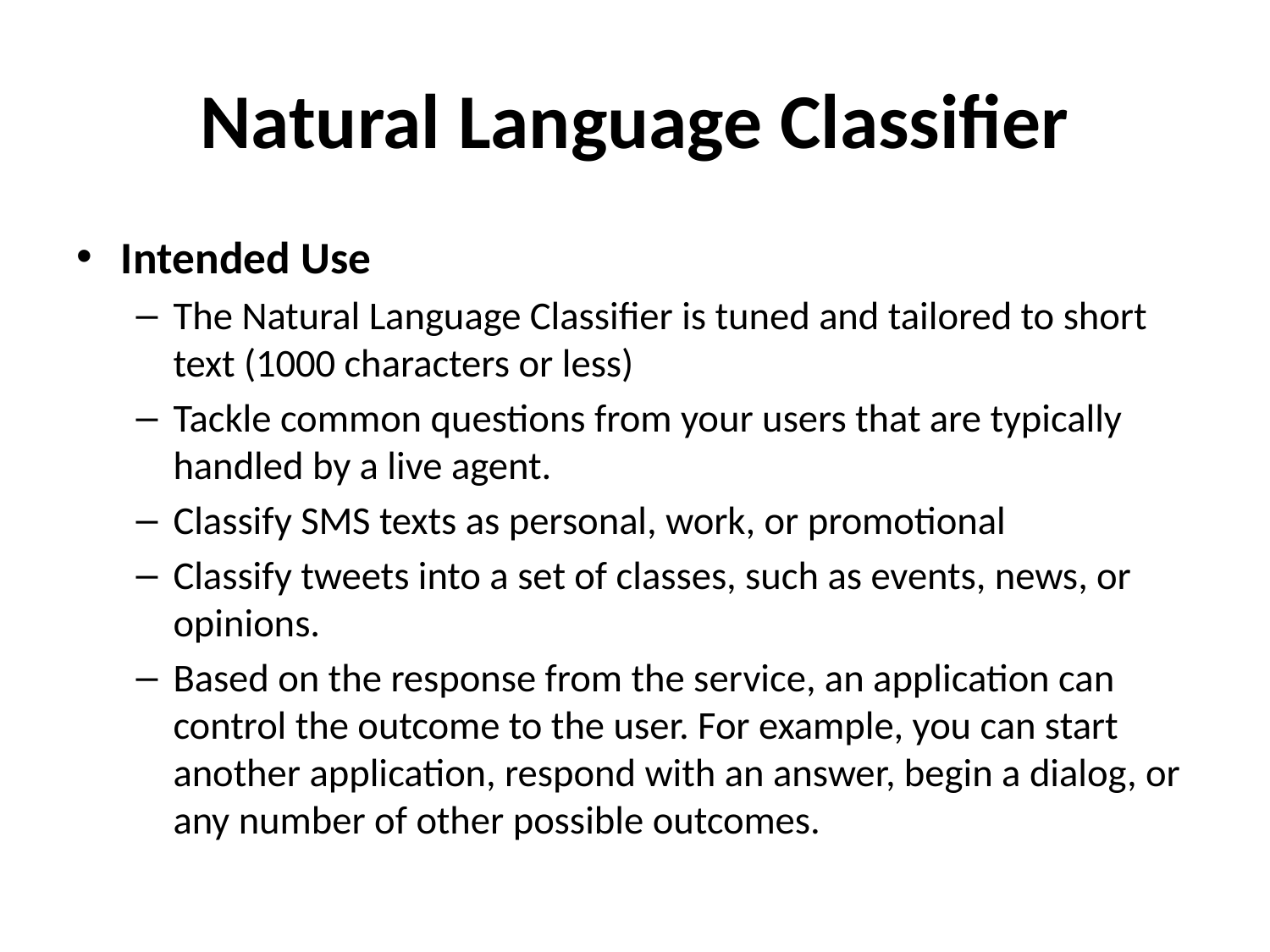

# Natural Language Classifier
Intended Use
The Natural Language Classifier is tuned and tailored to short text (1000 characters or less)
Tackle common questions from your users that are typically handled by a live agent.
Classify SMS texts as personal, work, or promotional
Classify tweets into a set of classes, such as events, news, or opinions.
Based on the response from the service, an application can control the outcome to the user. For example, you can start another application, respond with an answer, begin a dialog, or any number of other possible outcomes.